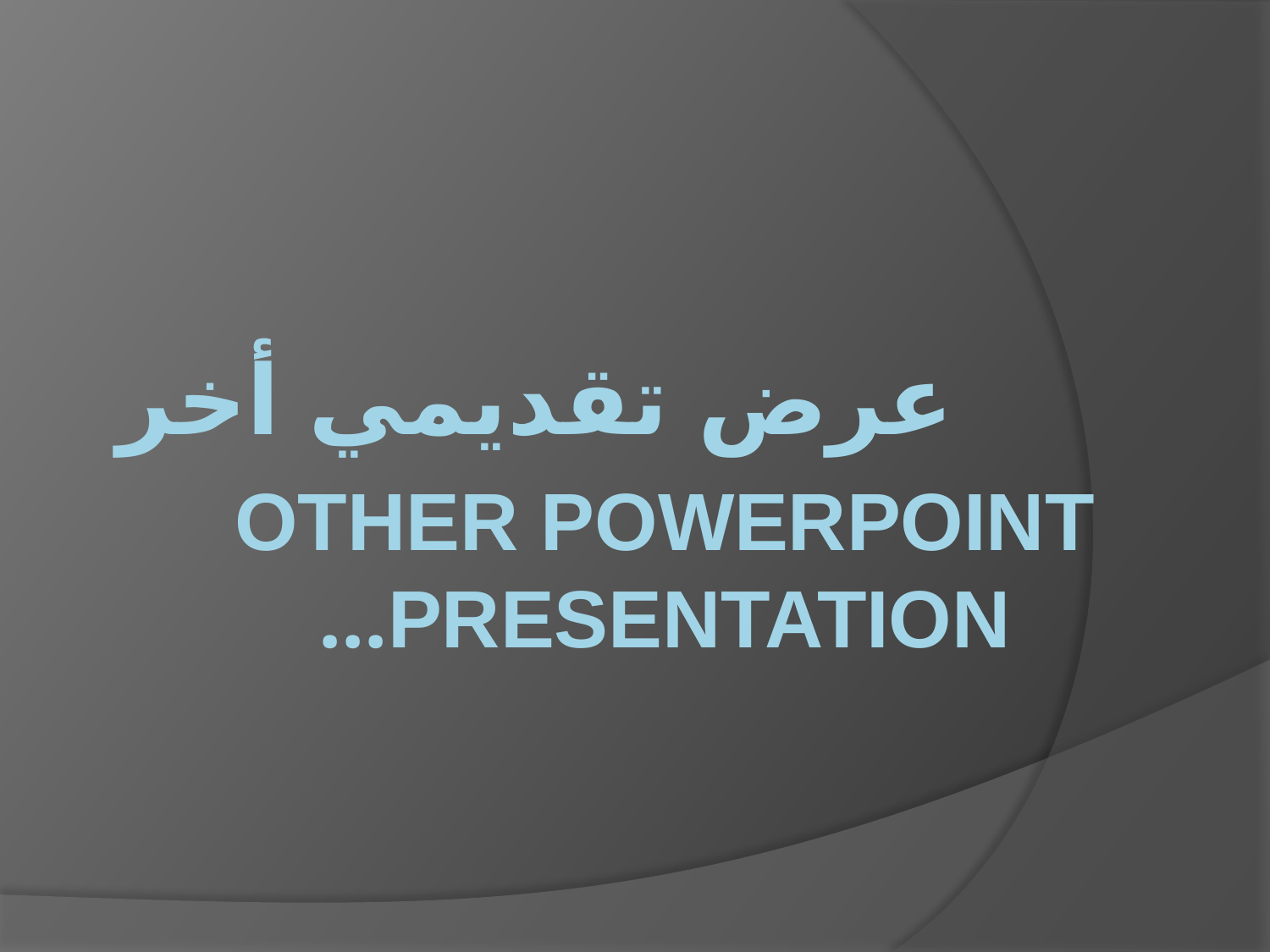

عرض تقديمي أخر
# Other PowerPoint Presentation...